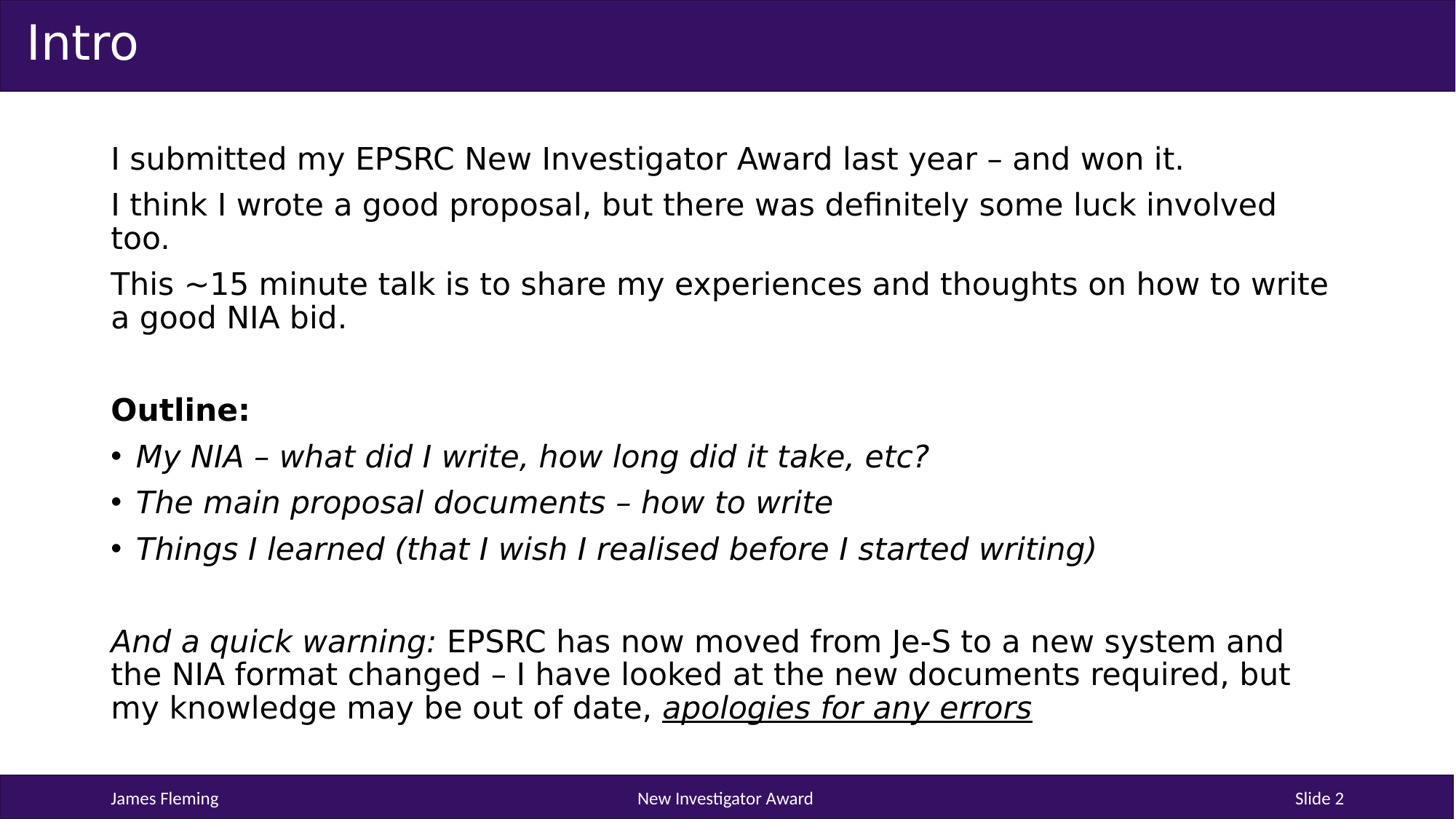

# Intro
I submitted my EPSRC New Investigator Award last year – and won it.
I think I wrote a good proposal, but there was definitely some luck involved too.
This ~15 minute talk is to share my experiences and thoughts on how to write a good NIA bid.

Outline:
My NIA – what did I write, how long did it take, etc?
The main proposal documents – how to write
Things I learned (that I wish I realised before I started writing)

And a quick warning: EPSRC has now moved from Je-S to a new system and the NIA format changed – I have looked at the new documents required, but my knowledge may be out of date, apologies for any errors